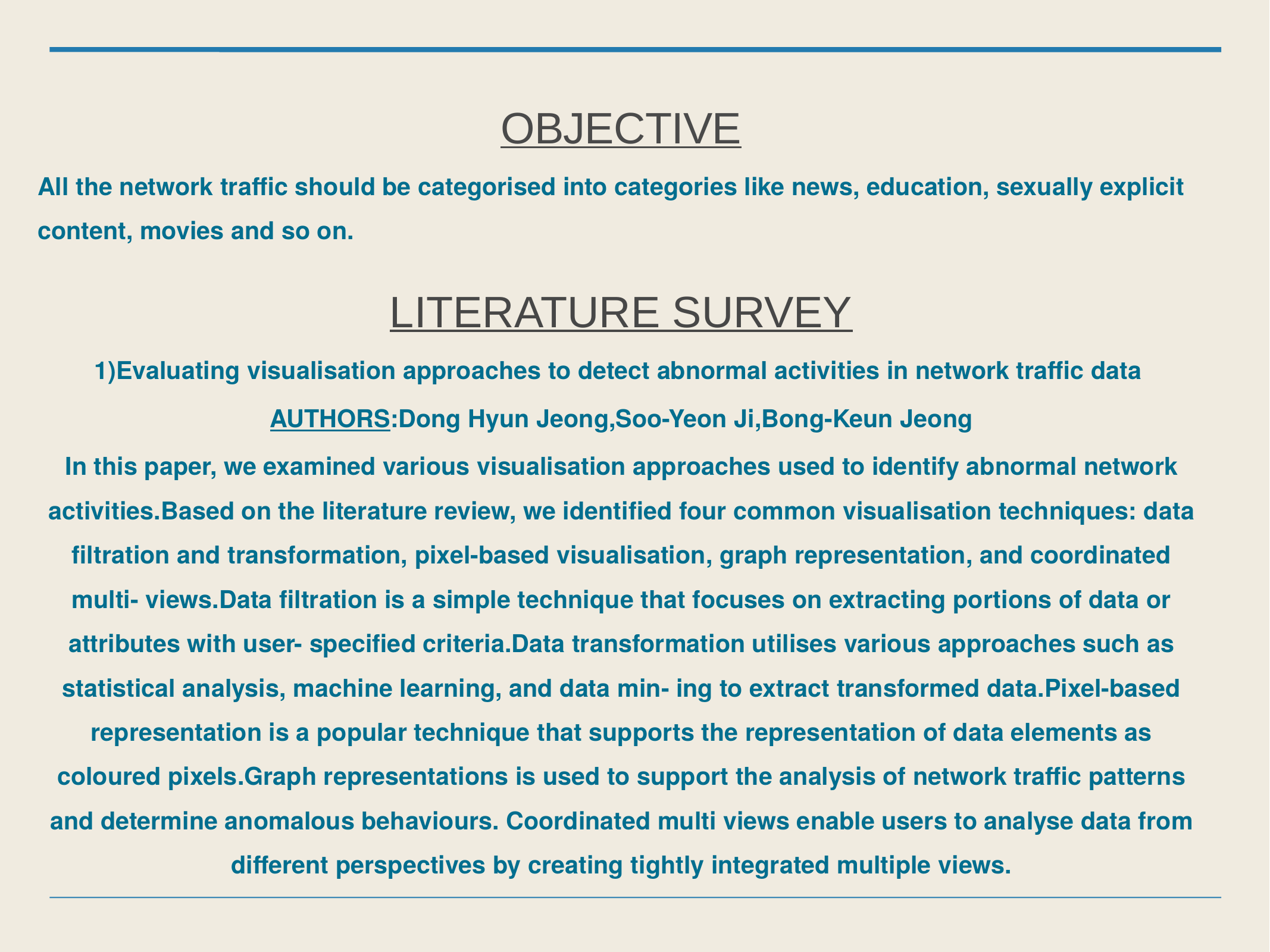

Objective
All the network traffic should be categorised into categories like news, education, sexually explicit content, movies and so on.
LITERATURE SURVEY
1)Evaluating visualisation approaches to detect abnormal activities in network traffic data
AUTHORS:Dong Hyun Jeong,Soo-Yeon Ji,Bong-Keun Jeong
In this paper, we examined various visualisation approaches used to identify abnormal network activities.Based on the literature review, we identified four common visualisation techniques: data filtration and transformation, pixel-based visualisation, graph representation, and coordinated multi- views.Data filtration is a simple technique that focuses on extracting portions of data or attributes with user- specified criteria.Data transformation utilises various approaches such as statistical analysis, machine learning, and data min- ing to extract transformed data.Pixel-based representation is a popular technique that supports the representation of data elements as coloured pixels.Graph representations is used to support the analysis of network traffic patterns and determine anomalous behaviours. Coordinated multi views enable users to analyse data from different perspectives by creating tightly integrated multiple views.